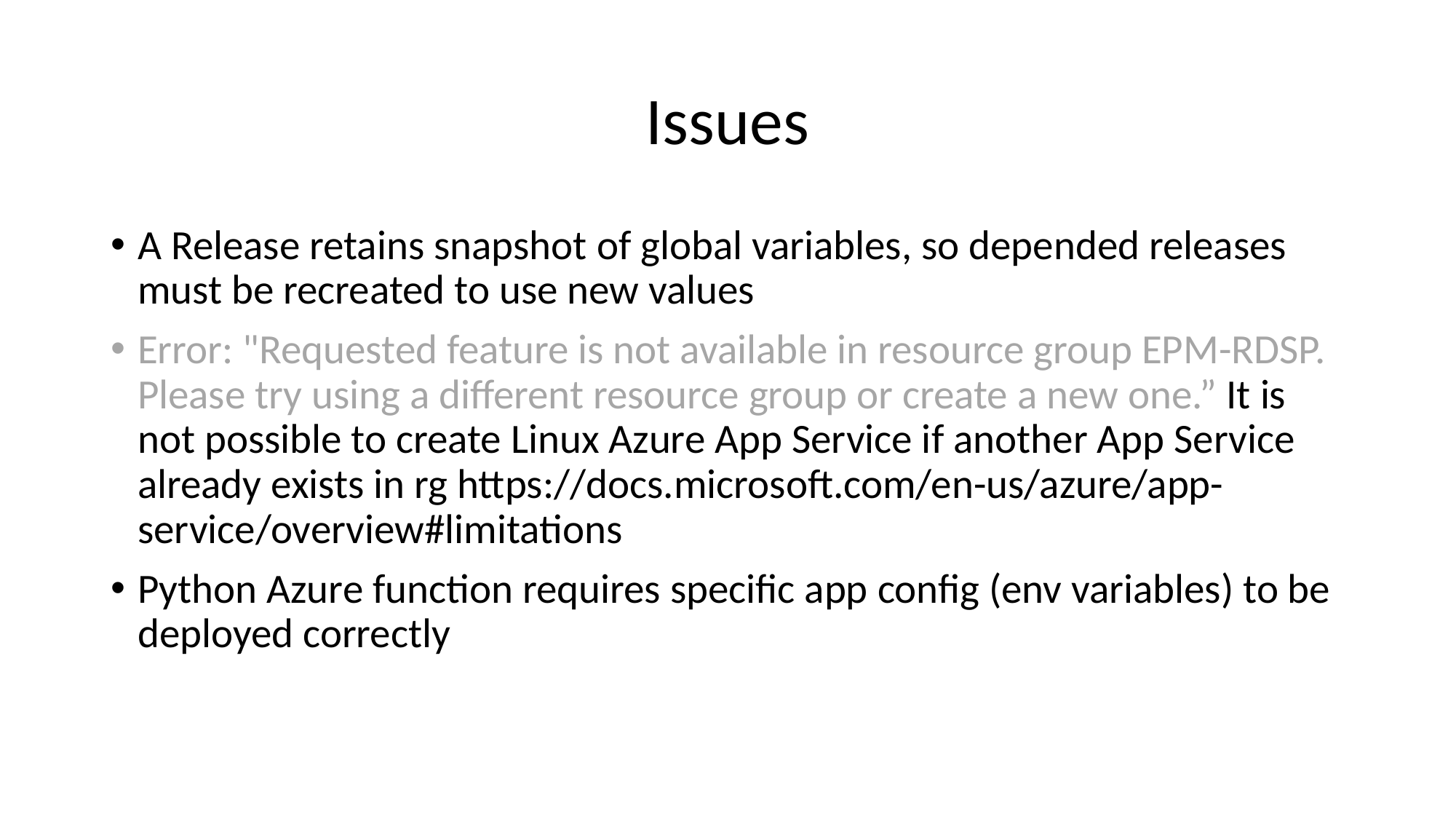

# Issues
A Release retains snapshot of global variables, so depended releases must be recreated to use new values
Error: "Requested feature is not available in resource group EPM-RDSP. Please try using a different resource group or create a new one.” It is not possible to create Linux Azure App Service if another App Service already exists in rg https://docs.microsoft.com/en-us/azure/app-service/overview#limitations
Python Azure function requires specific app config (env variables) to be deployed correctly